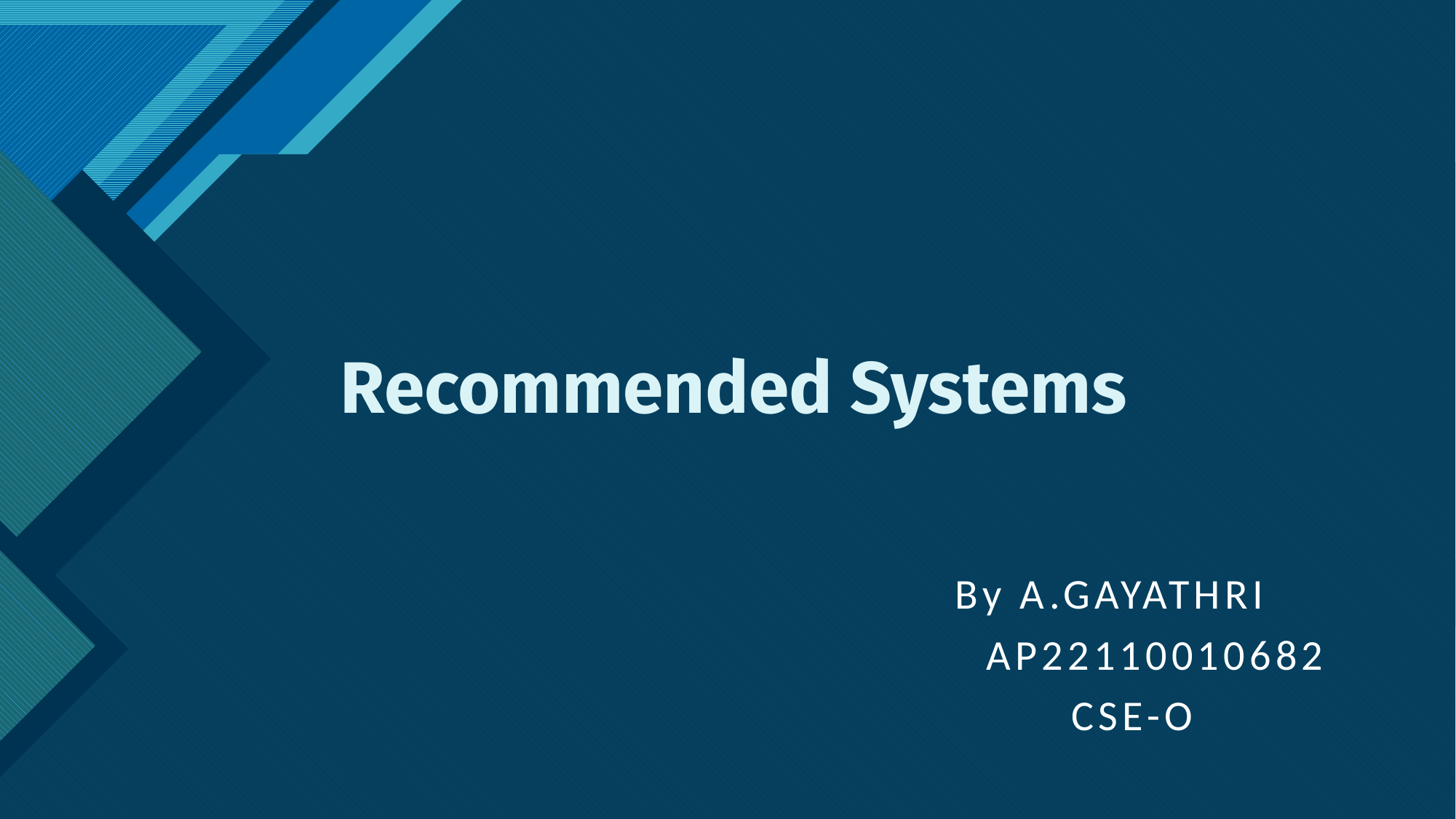

# Recommended Systems
     By A.GAYATHRI
       AP22110010682
             CSE-O